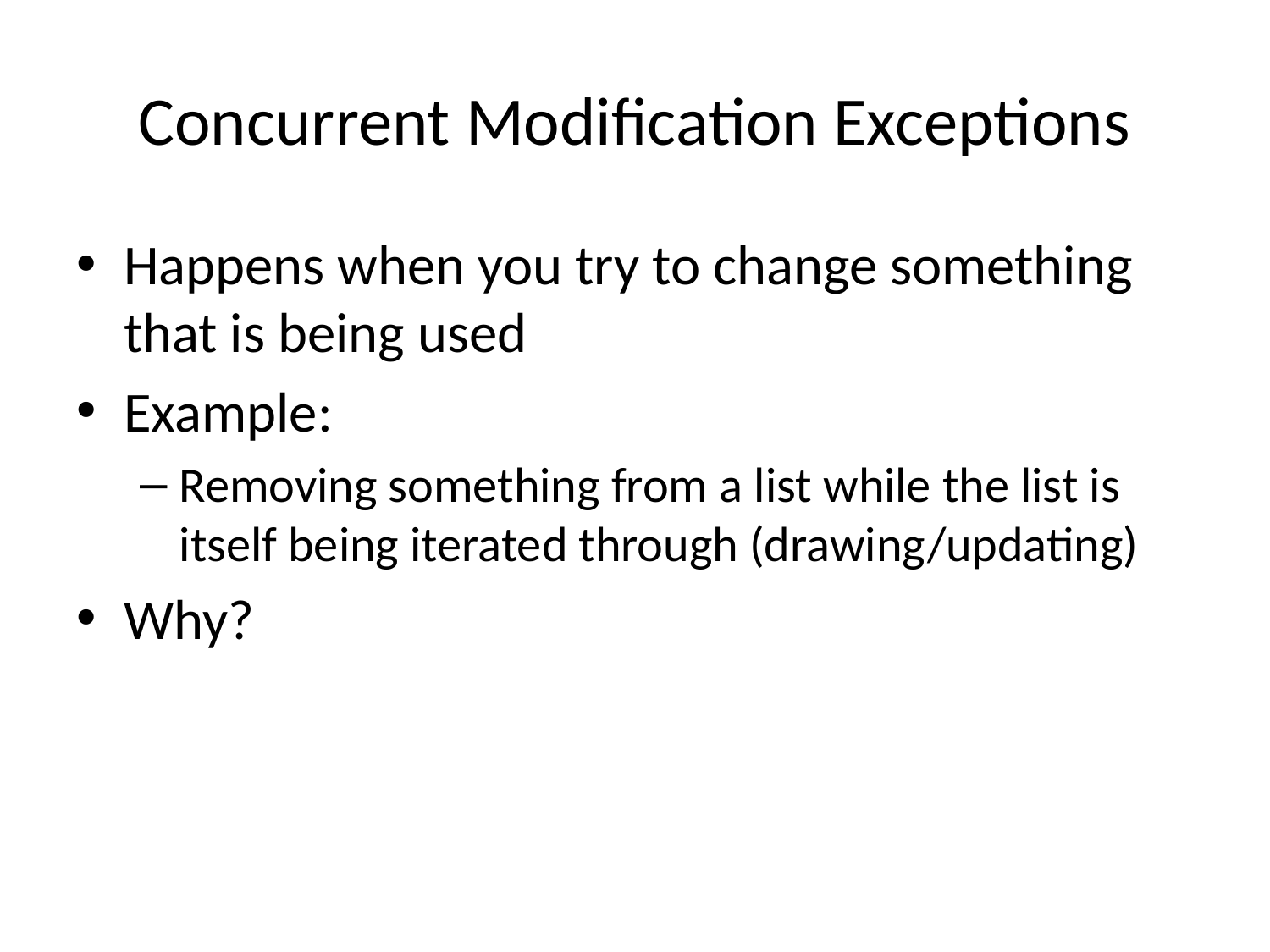

# Concurrent Modification Exceptions
Happens when you try to change something that is being used
Example:
Removing something from a list while the list is itself being iterated through (drawing/updating)
Why?